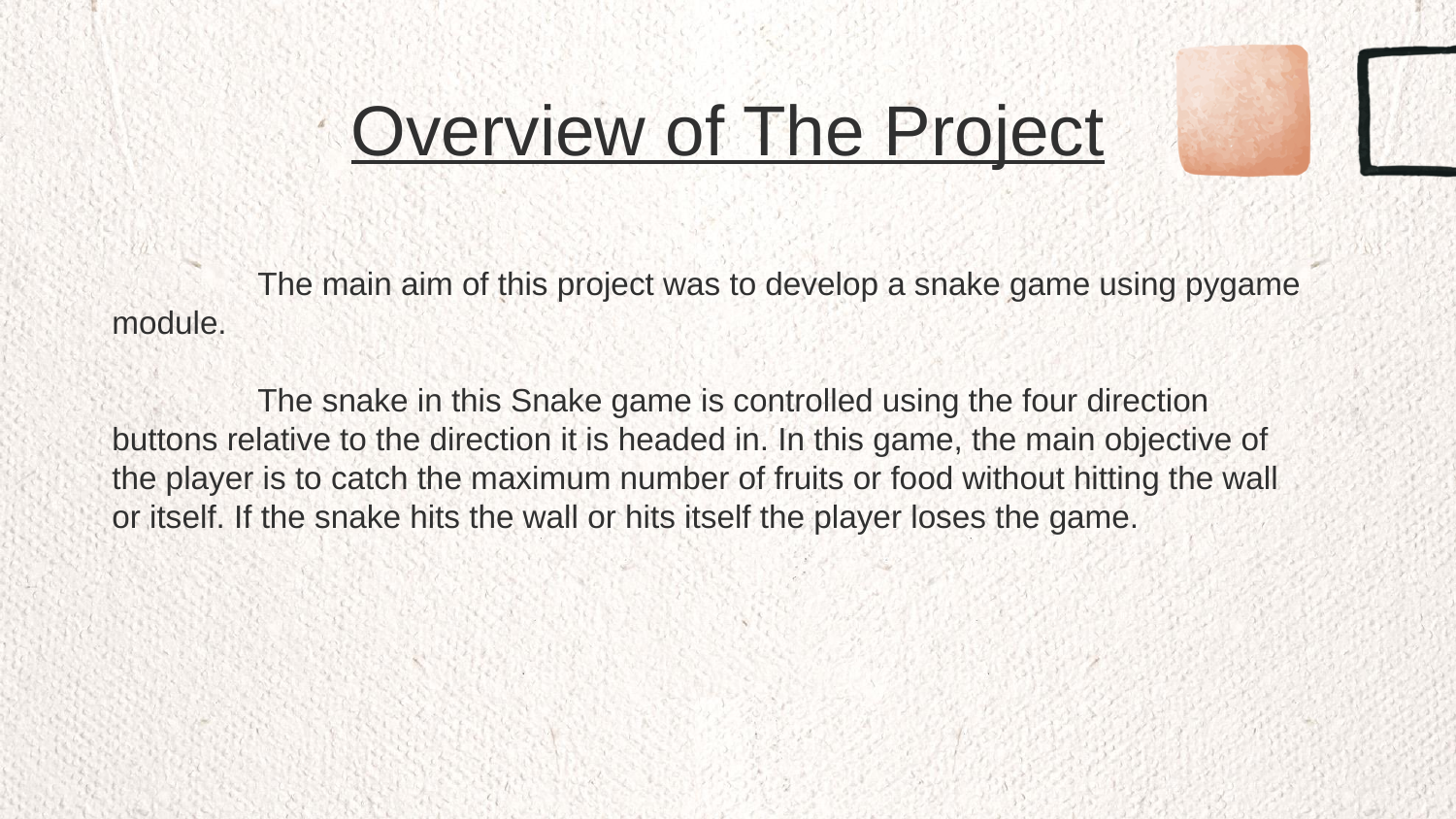

# Overview of The Project
	The main aim of this project was to develop a snake game using pygame module.

	The snake in this Snake game is controlled using the four direction buttons relative to the direction it is headed in. In this game, the main objective of the player is to catch the maximum number of fruits or food without hitting the wall or itself. If the snake hits the wall or hits itself the player loses the game.